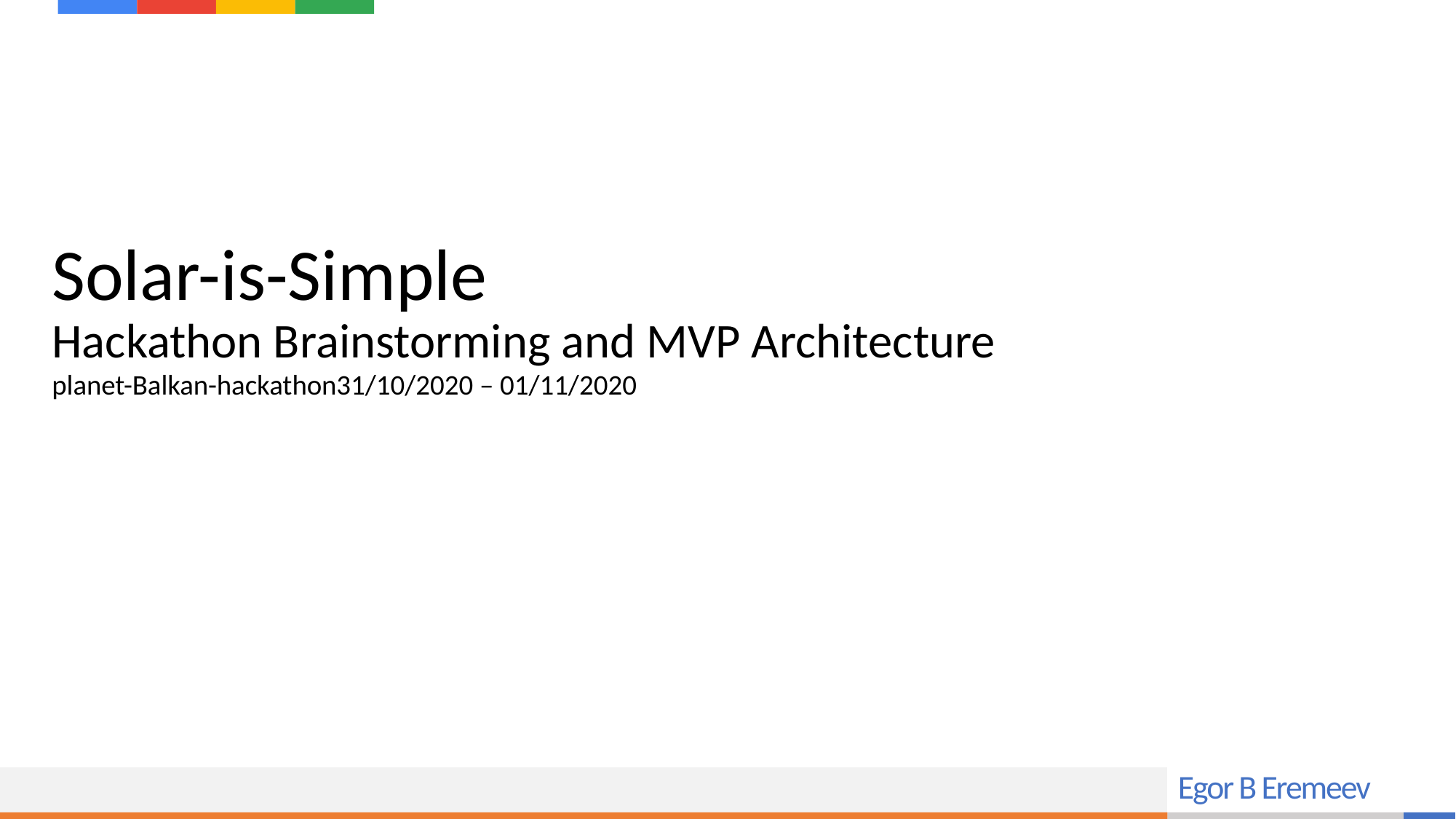

# Solar-is-Simple Hackathon Brainstorming and MVP Architecture
planet-Balkan-hackathon31/10/2020 – 01/11/2020